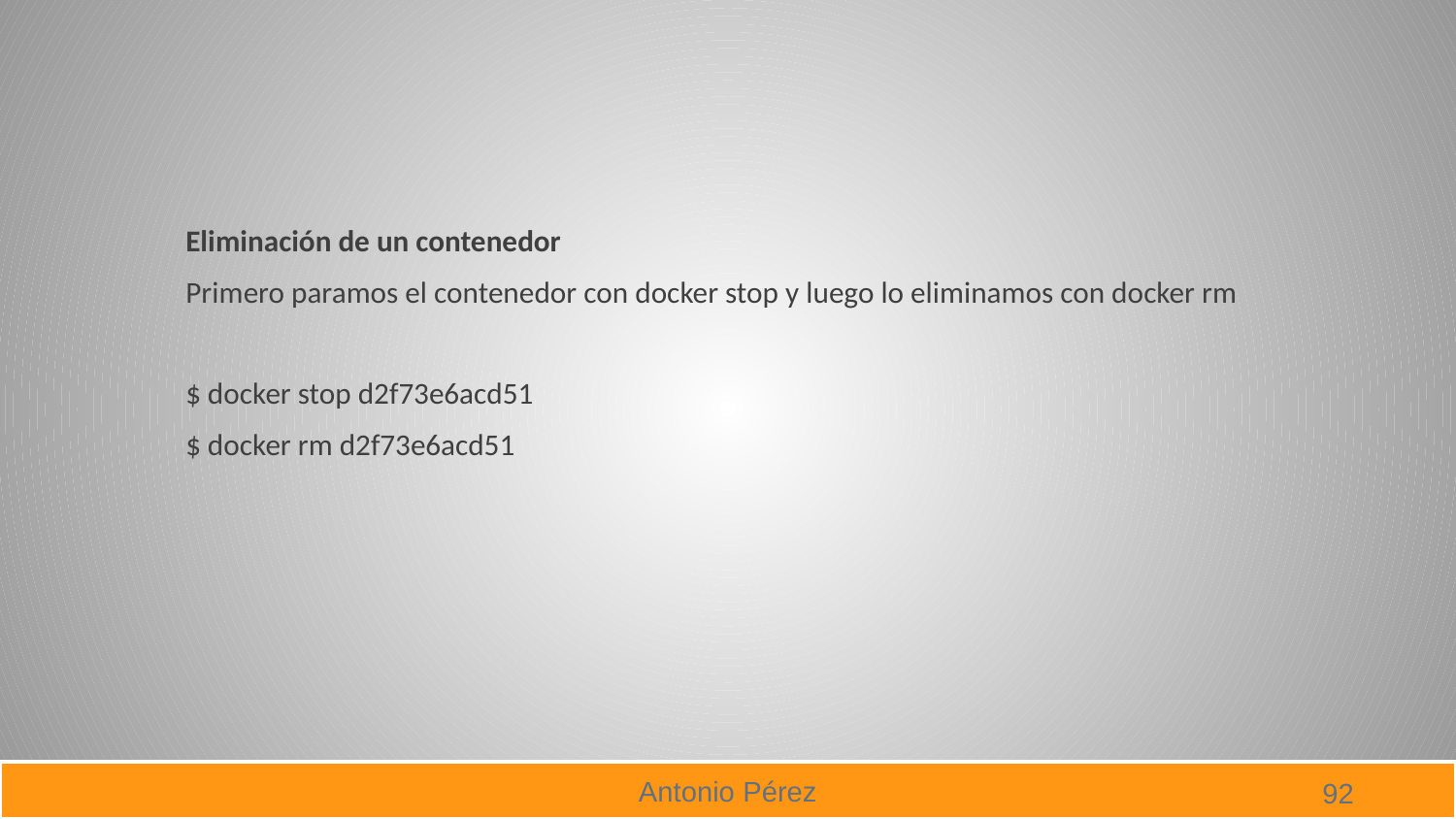

#
Eliminación de un contenedor
Primero paramos el contenedor con docker stop y luego lo eliminamos con docker rm

$ docker stop d2f73e6acd51
$ docker rm d2f73e6acd51